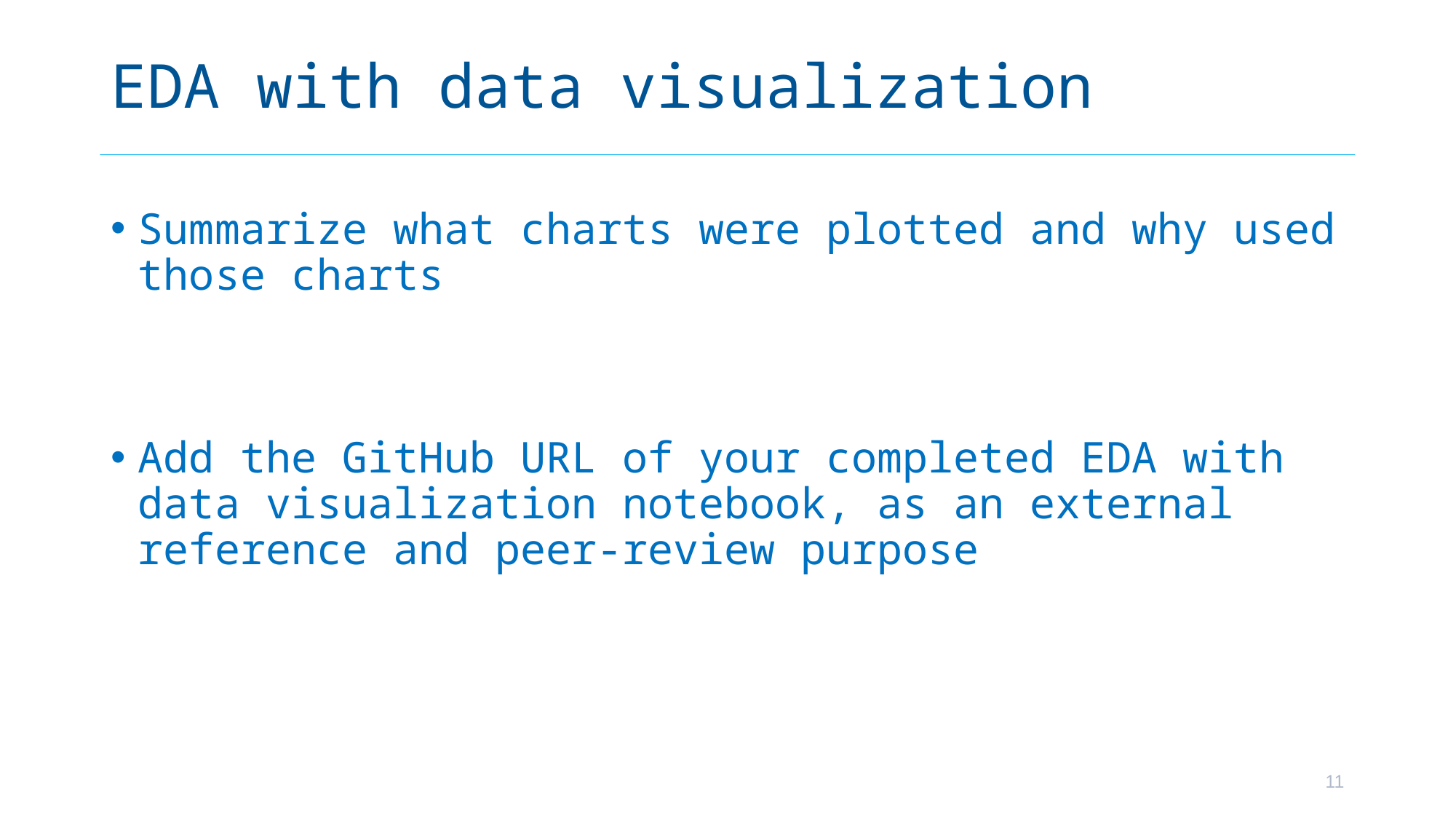

# EDA with data visualization
Summarize what charts were plotted and why used those charts

Add the GitHub URL of your completed EDA with data visualization notebook, as an external reference and peer-review purpose

11